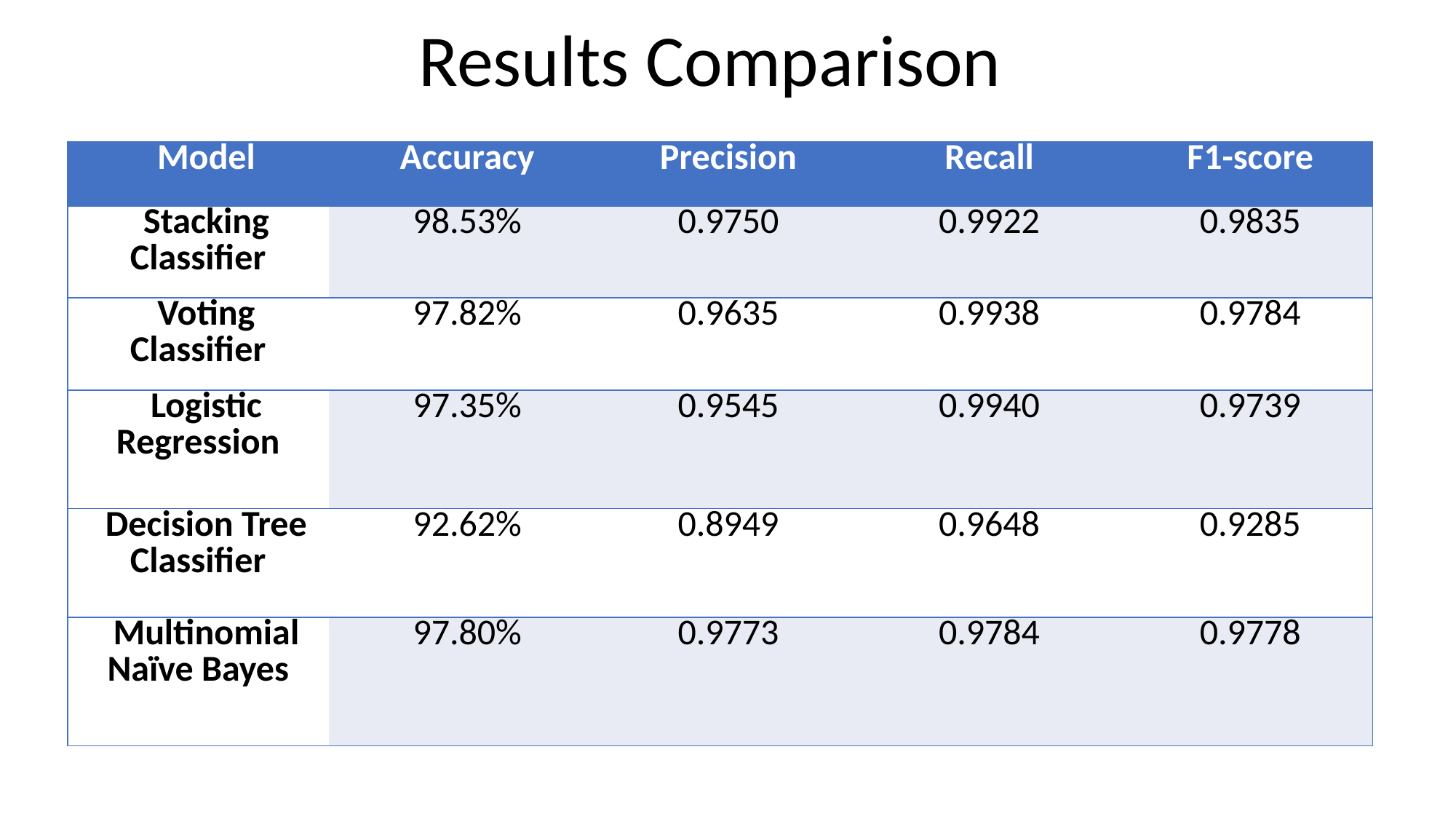

# Results Comparison
| Model | Accuracy | Precision | Recall | F1-score |
| --- | --- | --- | --- | --- |
| Stacking Classifier | 98.53% | 0.9750 | 0.9922 | 0.9835 |
| Voting Classifier | 97.82% | 0.9635 | 0.9938 | 0.9784 |
| Logistic Regression | 97.35% | 0.9545 | 0.9940 | 0.9739 |
| Decision Tree Classifier | 92.62% | 0.8949 | 0.9648 | 0.9285 |
| Multinomial Naïve Bayes | 97.80% | 0.9773 | 0.9784 | 0.9778 |